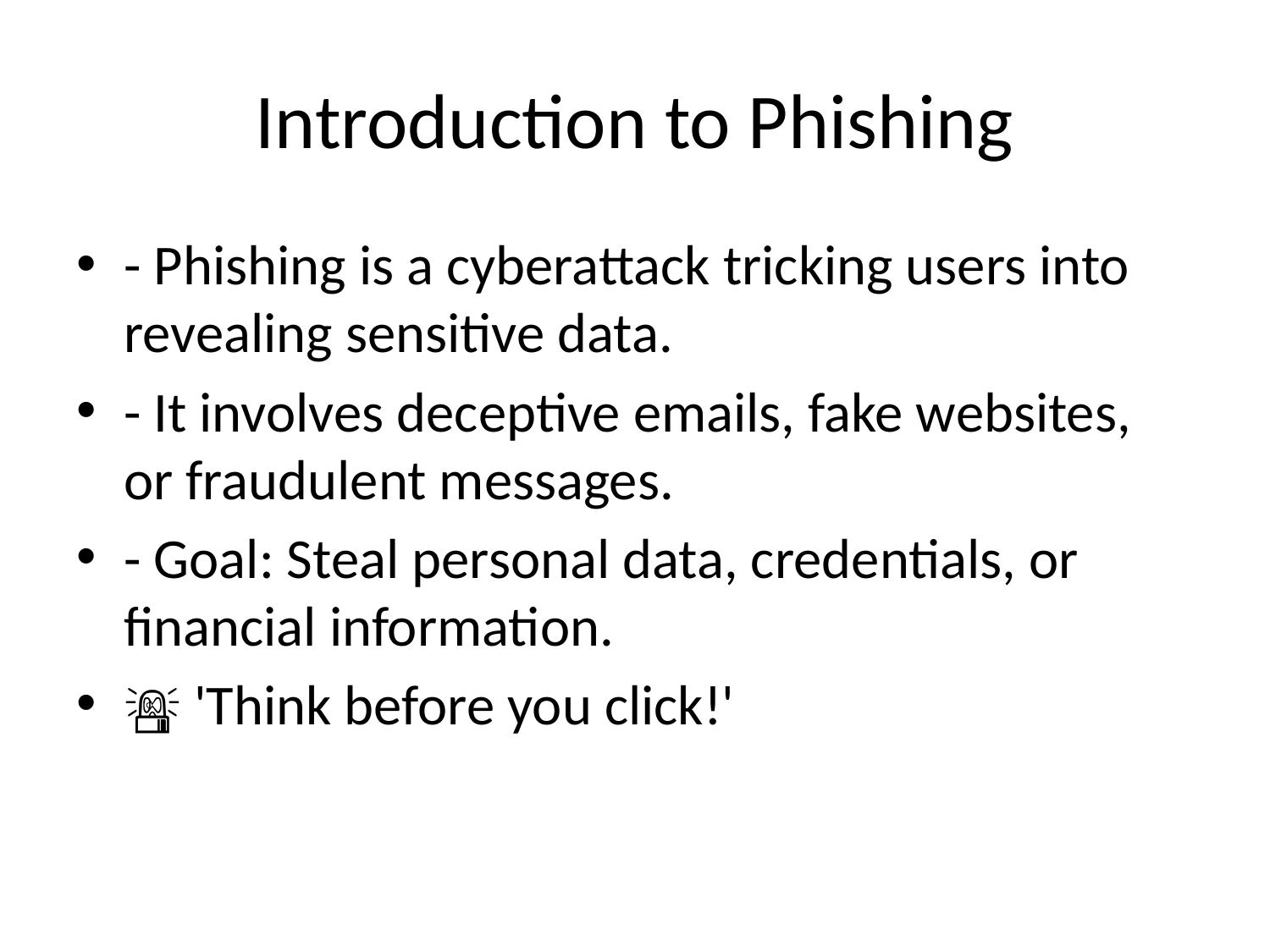

# Introduction to Phishing
- Phishing is a cyberattack tricking users into revealing sensitive data.
- It involves deceptive emails, fake websites, or fraudulent messages.
- Goal: Steal personal data, credentials, or financial information.
🚨 'Think before you click!'